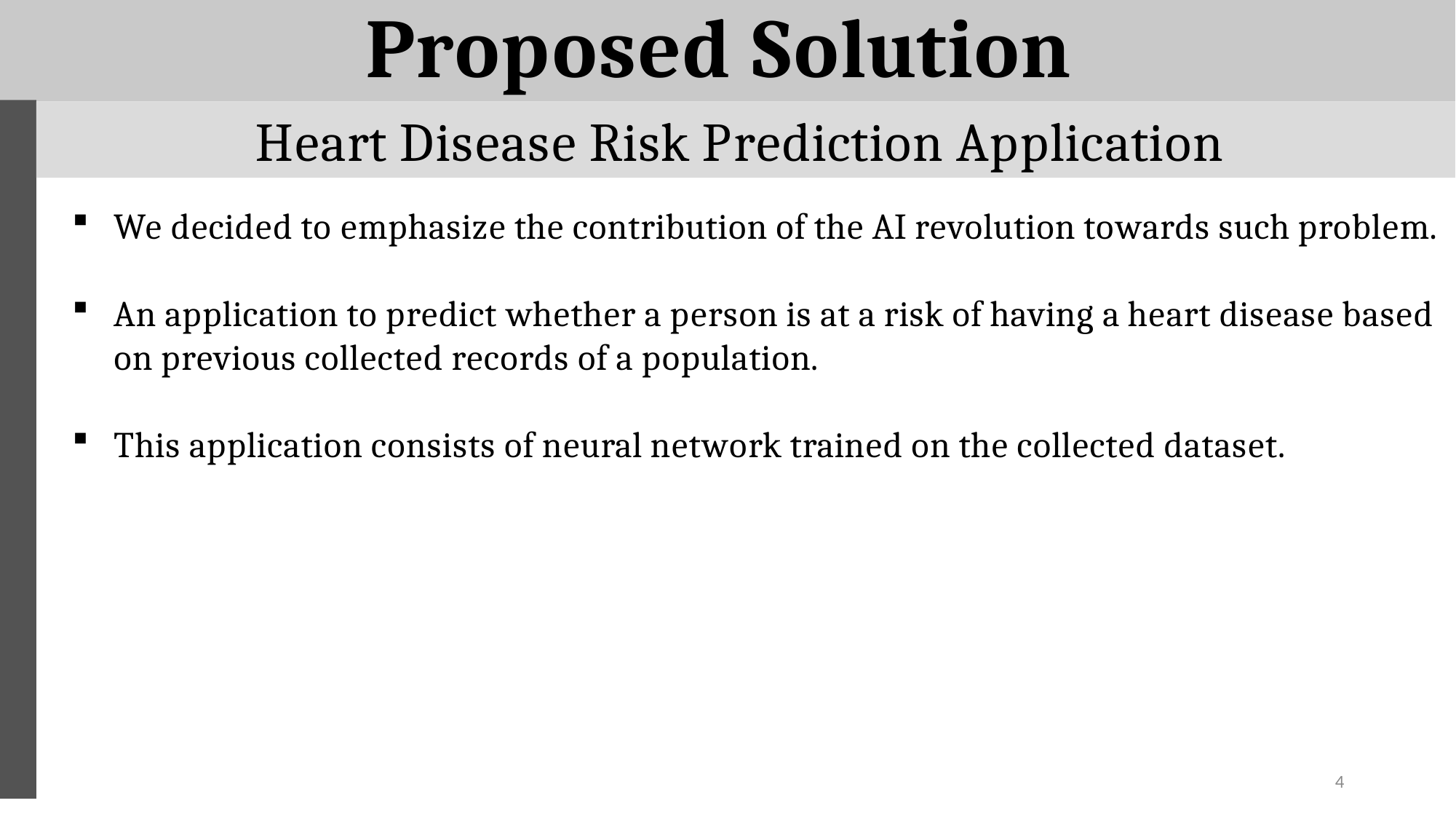

# Proposed Solution

Heart Disease Risk Prediction Application
We decided to emphasize the contribution of the AI revolution towards such problem.

An application to predict whether a person is at a risk of having a heart disease based on previous collected records of a population.

This application consists of neural network trained on the collected dataset.
4